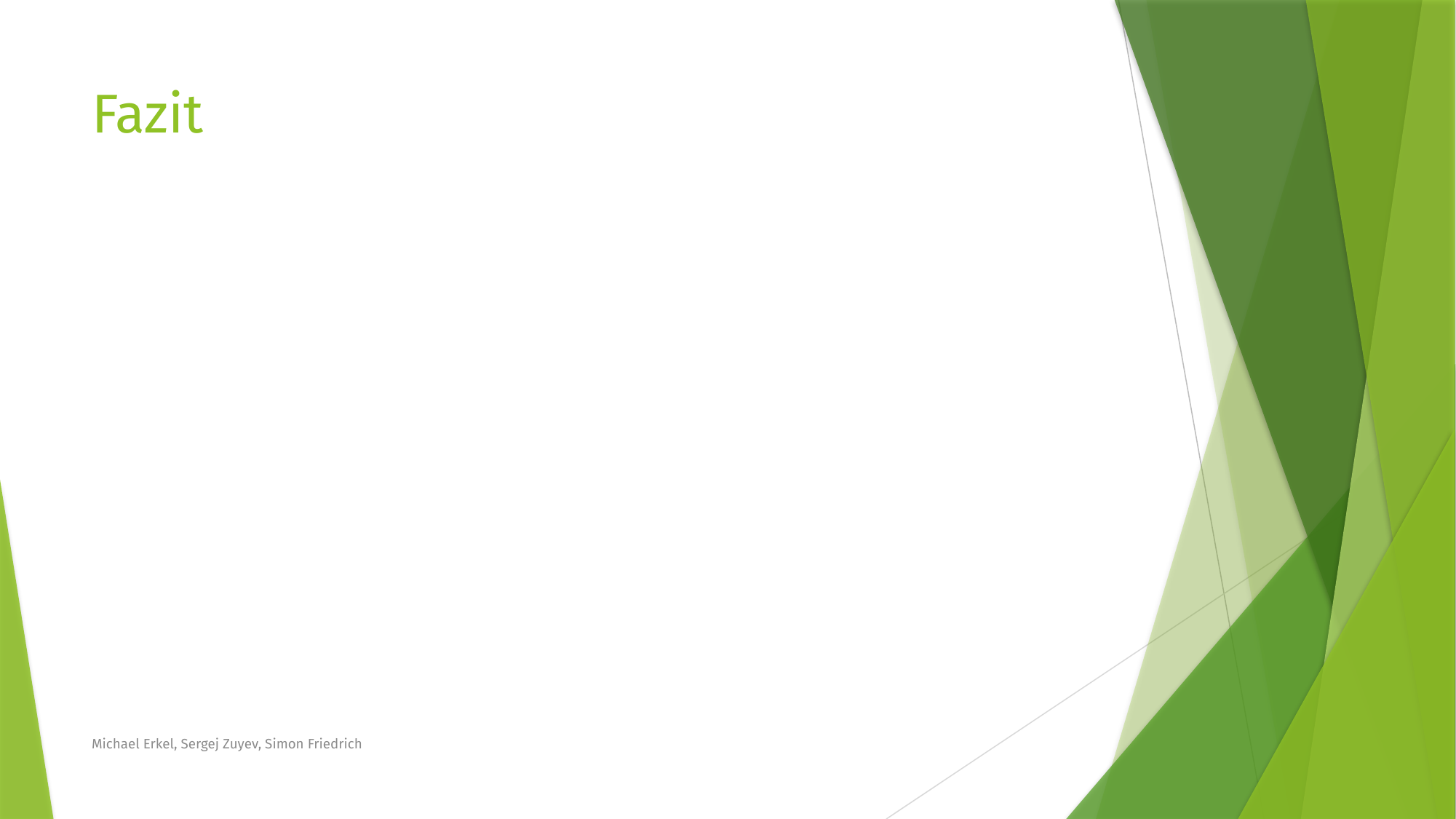

# Fazit

Michael Erkel, Sergej Zuyev, Simon Friedrich